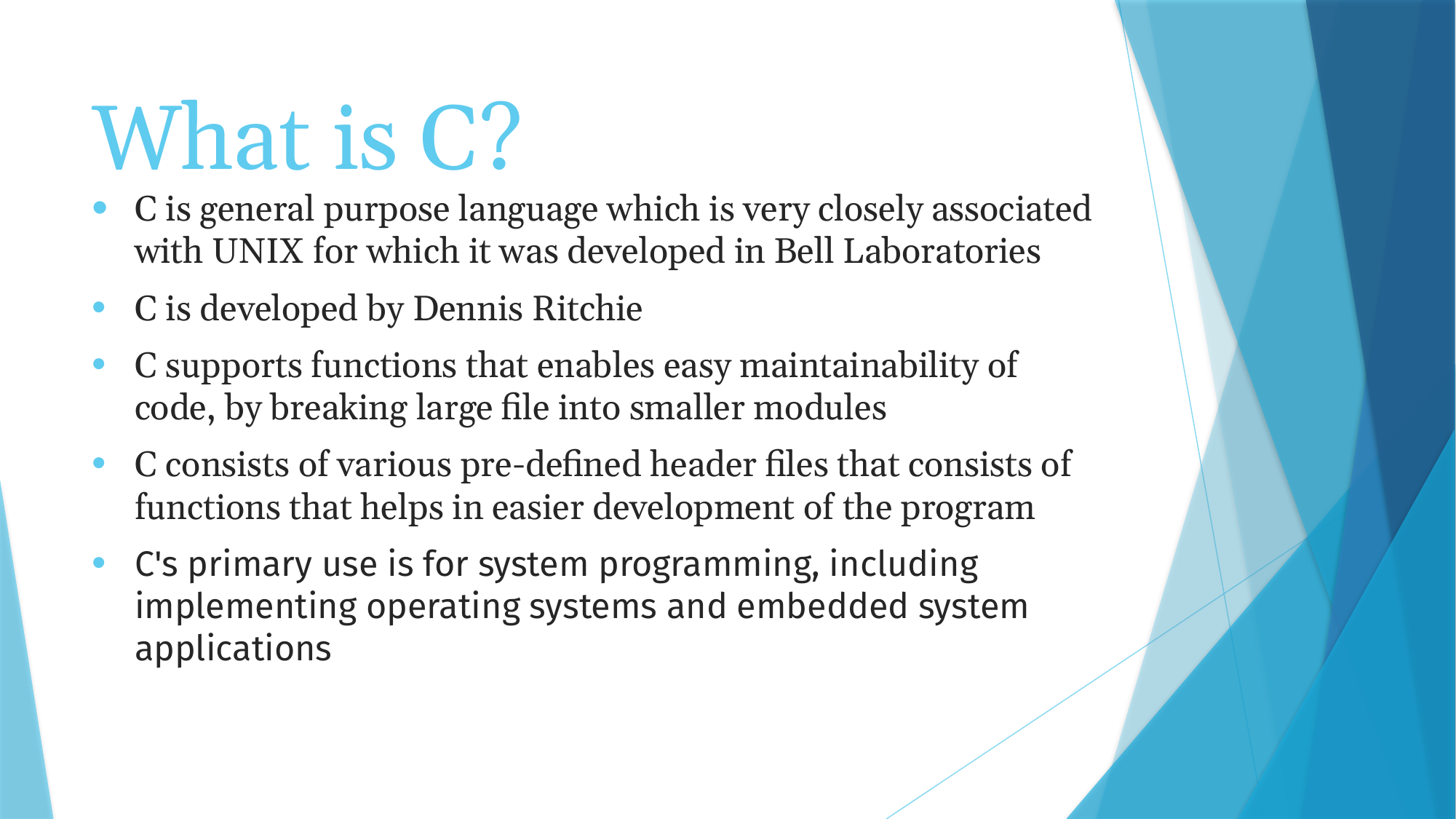

# What is C?
C is general purpose language which is very closely associated with UNIX for which it was developed in Bell Laboratories
C is developed by Dennis Ritchie
C supports functions that enables easy maintainability of code, by breaking large file into smaller modules
C consists of various pre-defined header files that consists of functions that helps in easier development of the program
C's primary use is for system programming, including implementing operating systems and embedded system applications